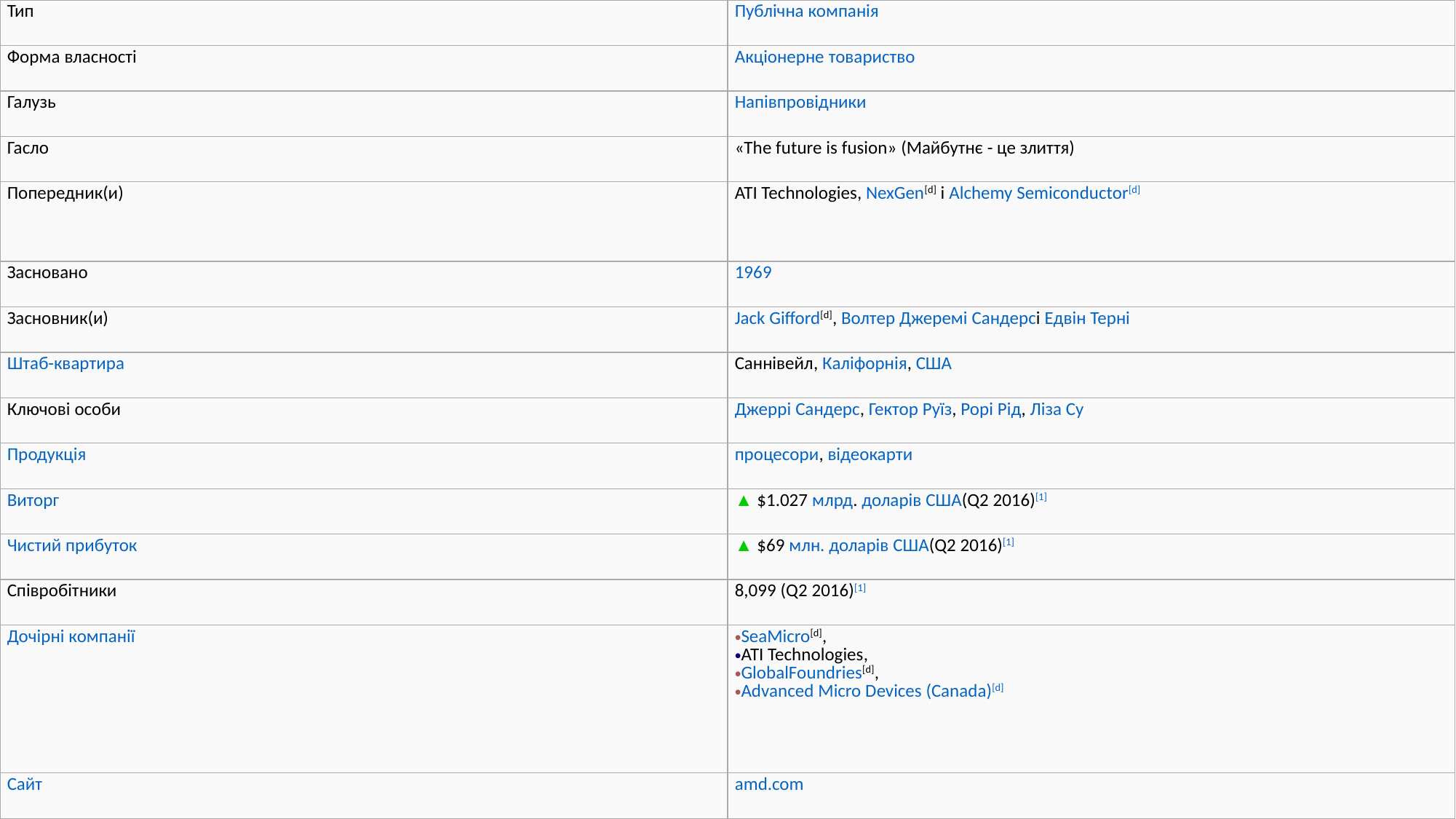

| Тип | Публічна компанія |
| --- | --- |
| Форма власності | Акціонерне товариство |
| Галузь | Напівпровідники |
| Гасло | «The future is fusion» (Майбутнє - це злиття) |
| Попередник(и) | ATI Technologies, NexGen[d] і Alchemy Semiconductor[d] |
| Засновано | 1969 |
| Засновник(и) | Jack Gifford[d], Волтер Джеремі Сандерсі Едвін Терні |
| Штаб-квартира | Саннівейл, Каліфорнія, США |
| Ключові особи | Джеррі Сандерс, Гектор Руїз, Рорі Рід, Ліза Су |
| Продукція | процесори, відеокарти |
| Виторг | ▲ $1.027 млрд. доларів США(Q2 2016)[1] |
| Чистий прибуток | ▲ $69 млн. доларів США(Q2 2016)[1] |
| Співробітники | 8,099 (Q2 2016)[1] |
| Дочірні компанії | SeaMicro[d], ATI Technologies, GlobalFoundries[d], Advanced Micro Devices (Canada)[d] |
| Сайт | amd.com |
#